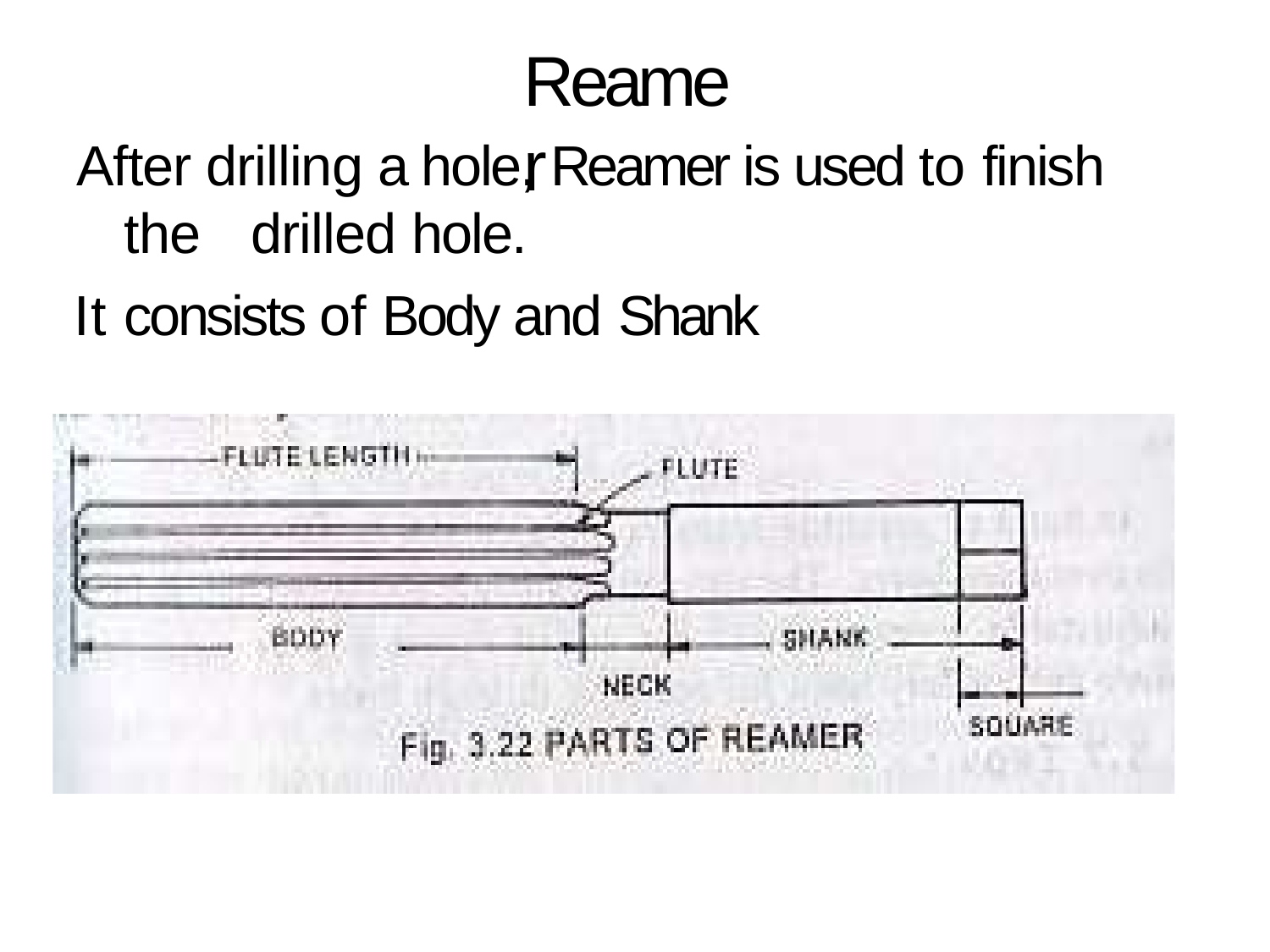

# Reamer
After drilling a hole, Reamer is used to finish  the	drilled hole.
It consists of Body and Shank